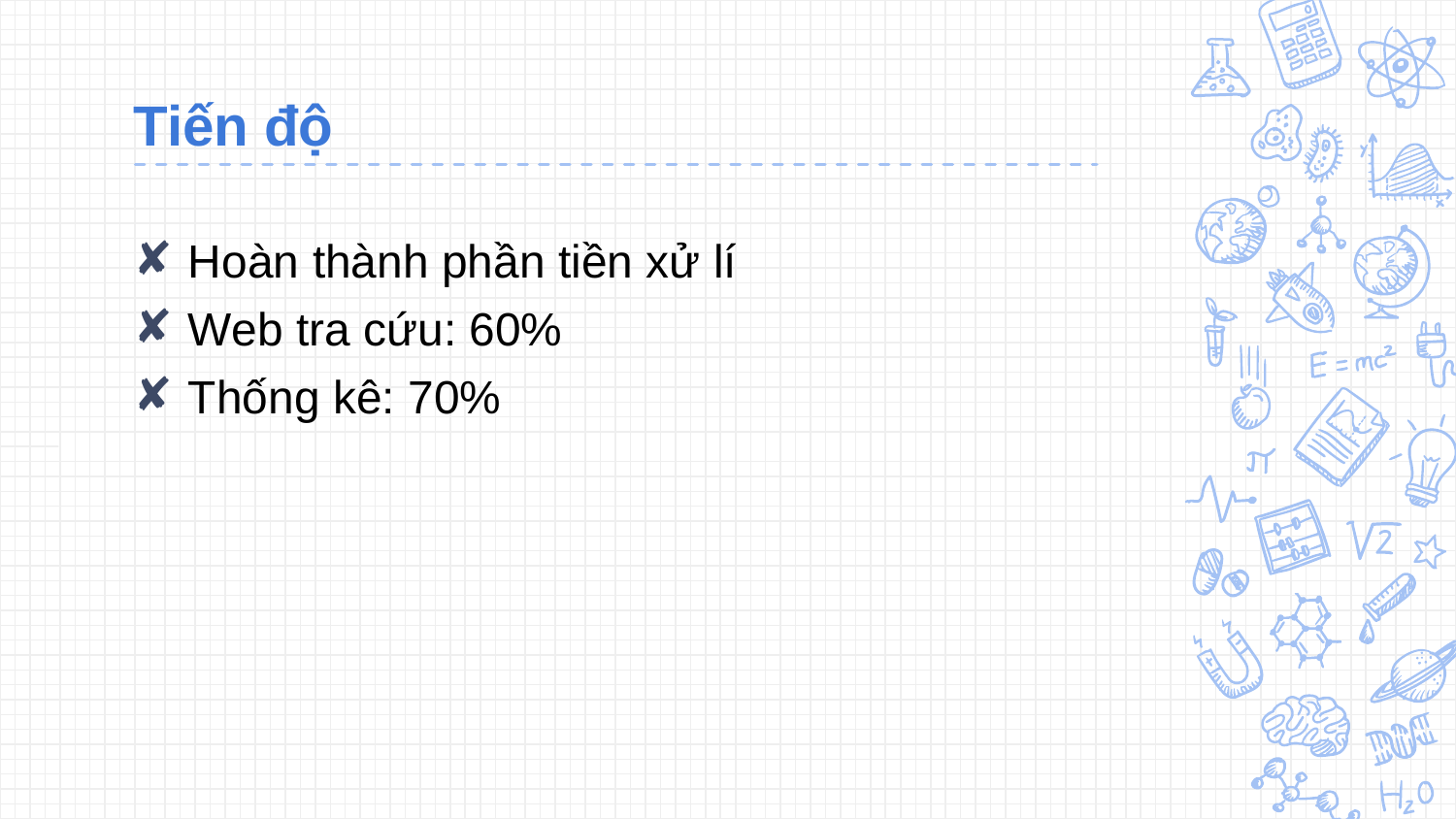

# Tiến độ
Hoàn thành phần tiền xử lí
Web tra cứu: 60%
Thống kê: 70%